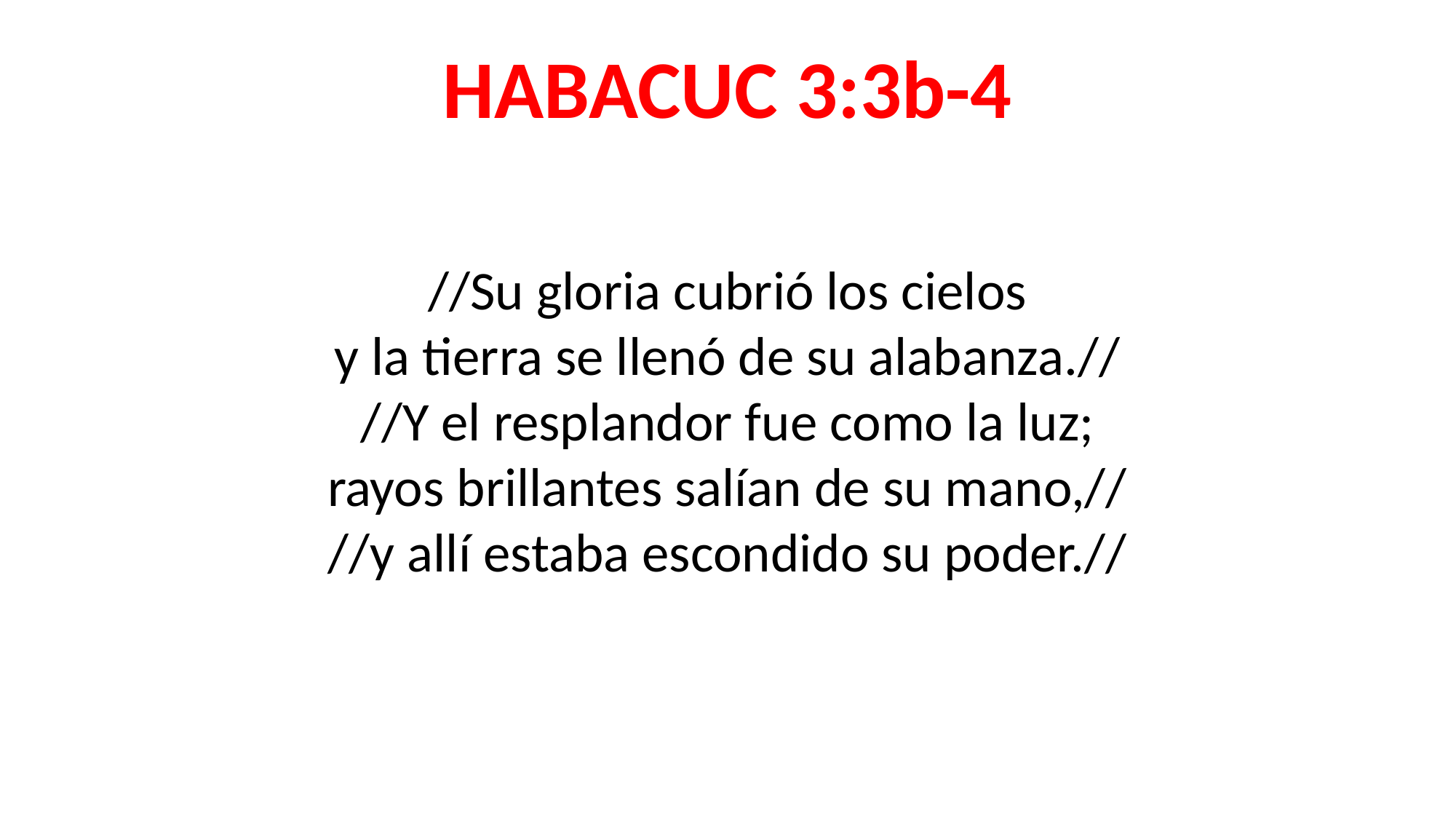

HABACUC 3:3b-4
//Su gloria cubrió los cielos
y la tierra se llenó de su alabanza.//
//Y el resplandor fue como la luz;
rayos brillantes salían de su mano,//
//y allí estaba escondido su poder.//